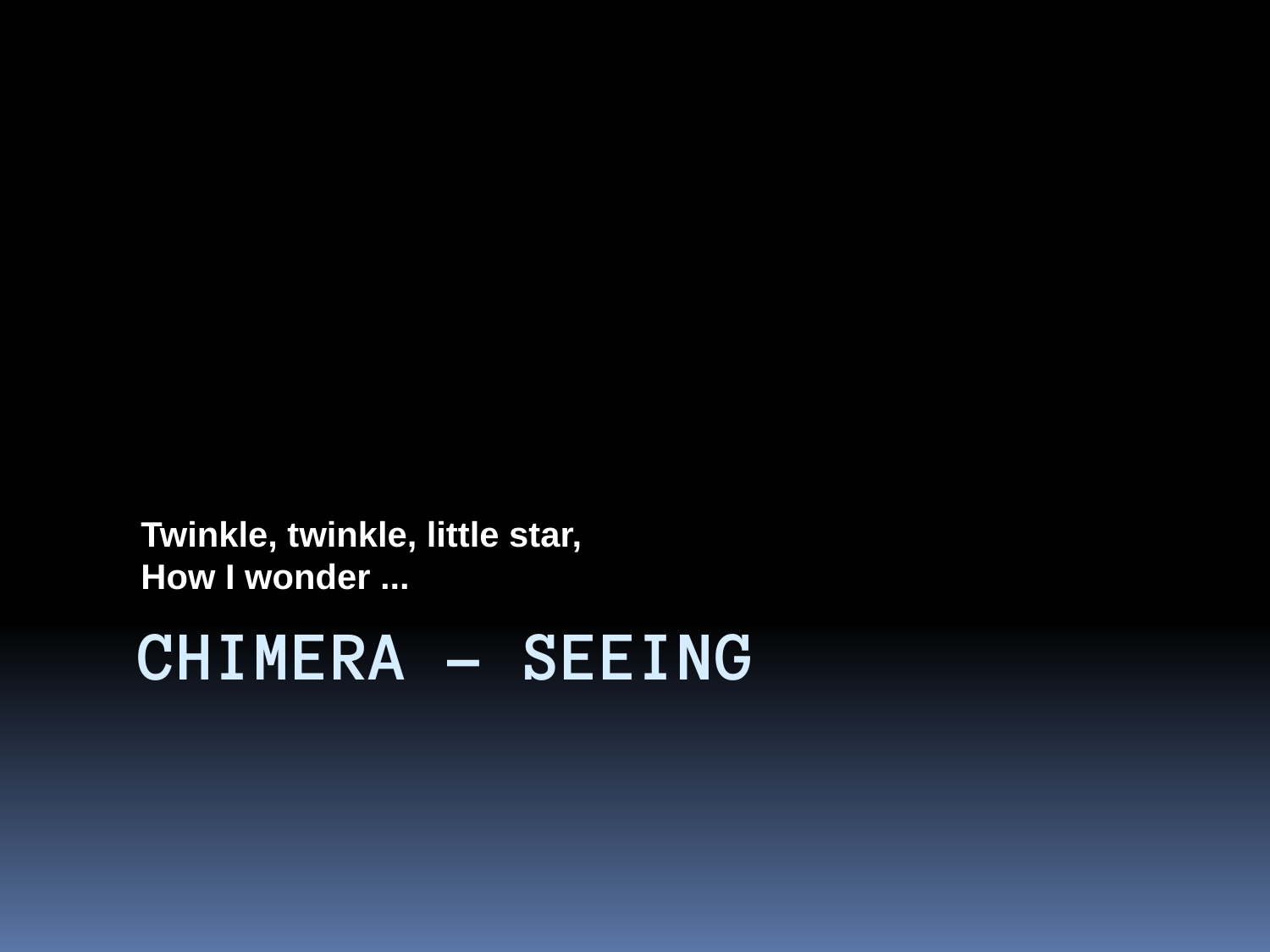

Twinkle, twinkle, little star,
How I wonder ...
# Chimera - Seeing